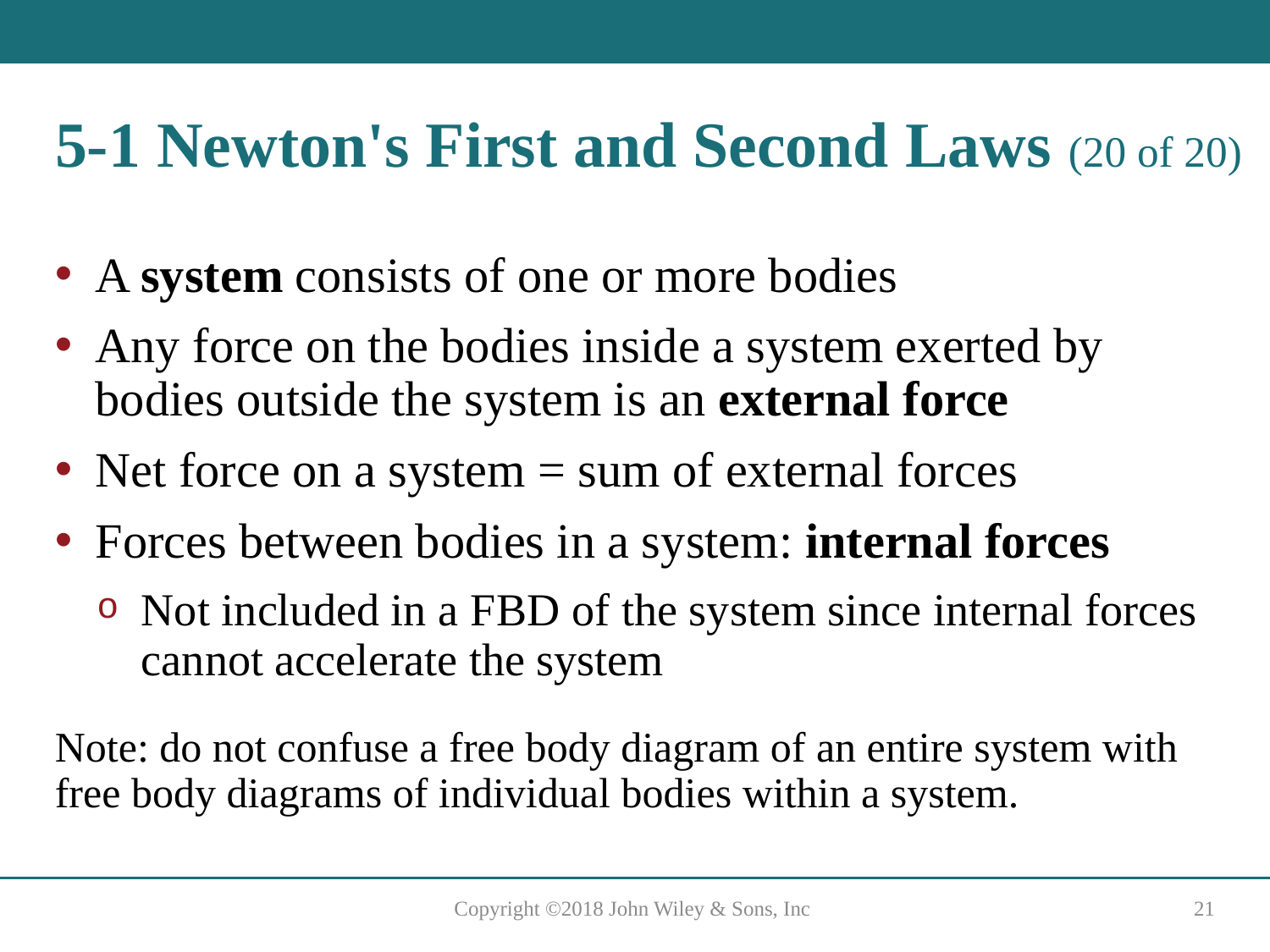

# 5-1 Newton's First and Second Laws (20 of 20)
A system consists of one or more bodies
Any force on the bodies inside a system exerted by bodies outside the system is an external force
Net force on a system = sum of external forces
Forces between bodies in a system: internal forces
Not included in a F B D of the system since internal forces cannot accelerate the system
Note: do not confuse a free body diagram of an entire system with free body diagrams of individual bodies within a system.
Copyright ©2018 John Wiley & Sons, Inc
21